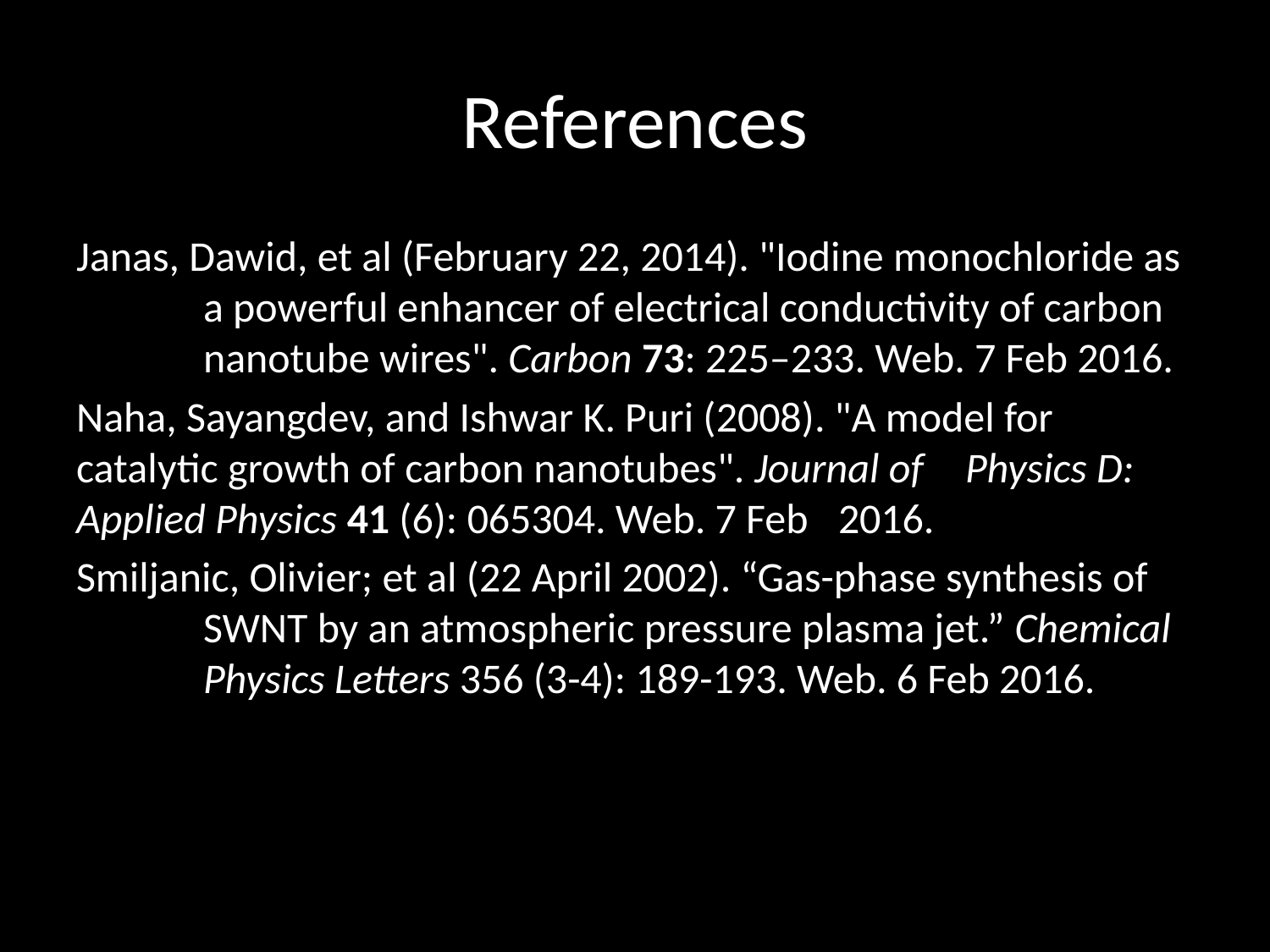

# References
Janas, Dawid, et al (February 22, 2014). "Iodine monochloride as 	a powerful enhancer of electrical conductivity of carbon 	nanotube wires". Carbon 73: 225–233. Web. 7 Feb 2016.
Naha, Sayangdev, and Ishwar K. Puri (2008). "A model for 	catalytic growth of carbon nanotubes". Journal of 	Physics D: Applied Physics 41 (6): 065304. Web. 7 Feb 	2016.
Smiljanic, Olivier; et al (22 April 2002). “Gas-phase synthesis of 	SWNT by an atmospheric pressure plasma jet.” Chemical 	Physics Letters 356 (3-4): 189-193. Web. 6 Feb 2016.